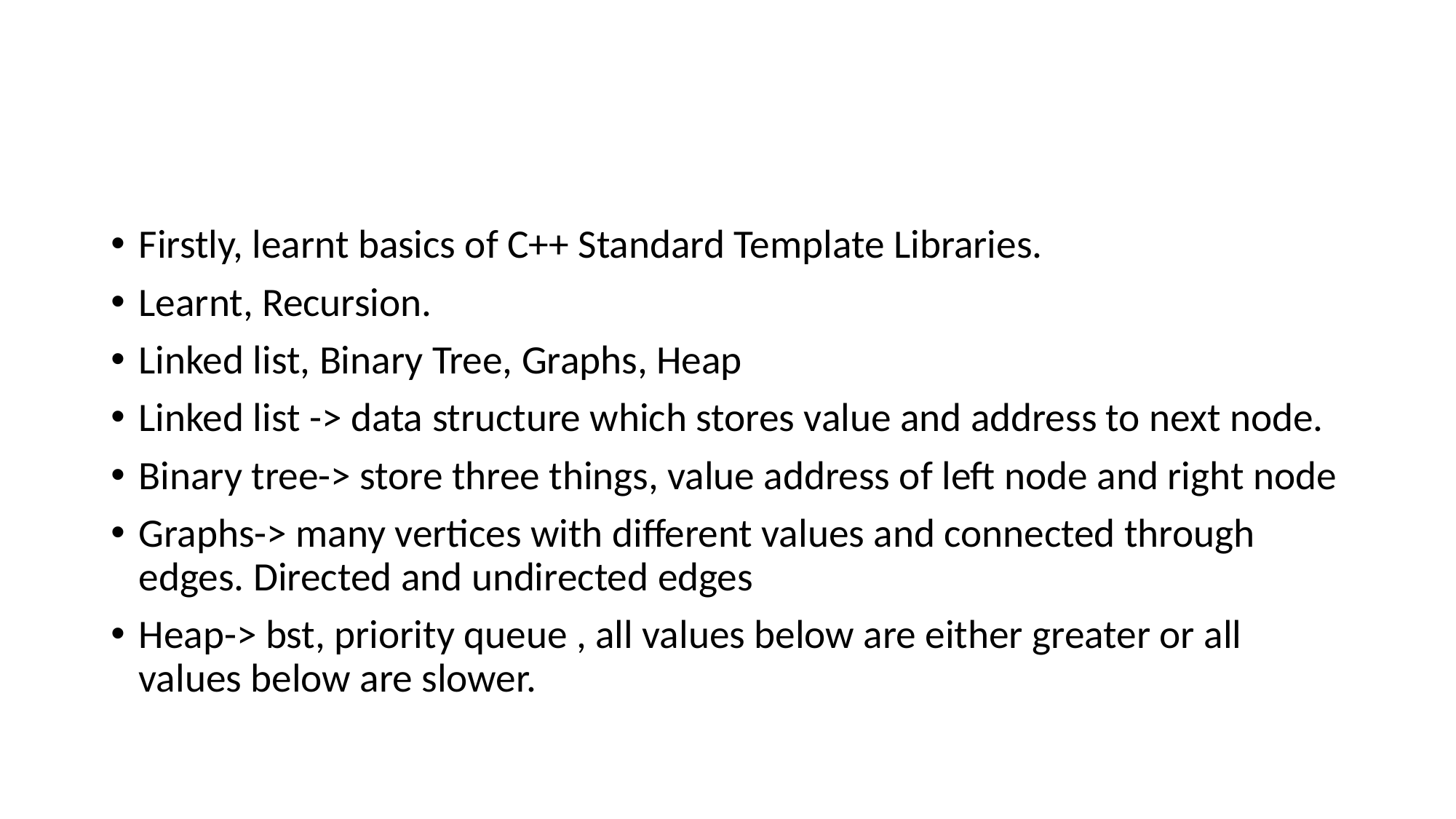

#
Firstly, learnt basics of C++ Standard Template Libraries.
Learnt, Recursion.
Linked list, Binary Tree, Graphs, Heap
Linked list -> data structure which stores value and address to next node.
Binary tree-> store three things, value address of left node and right node
Graphs-> many vertices with different values and connected through edges. Directed and undirected edges
Heap-> bst, priority queue , all values below are either greater or all values below are slower.